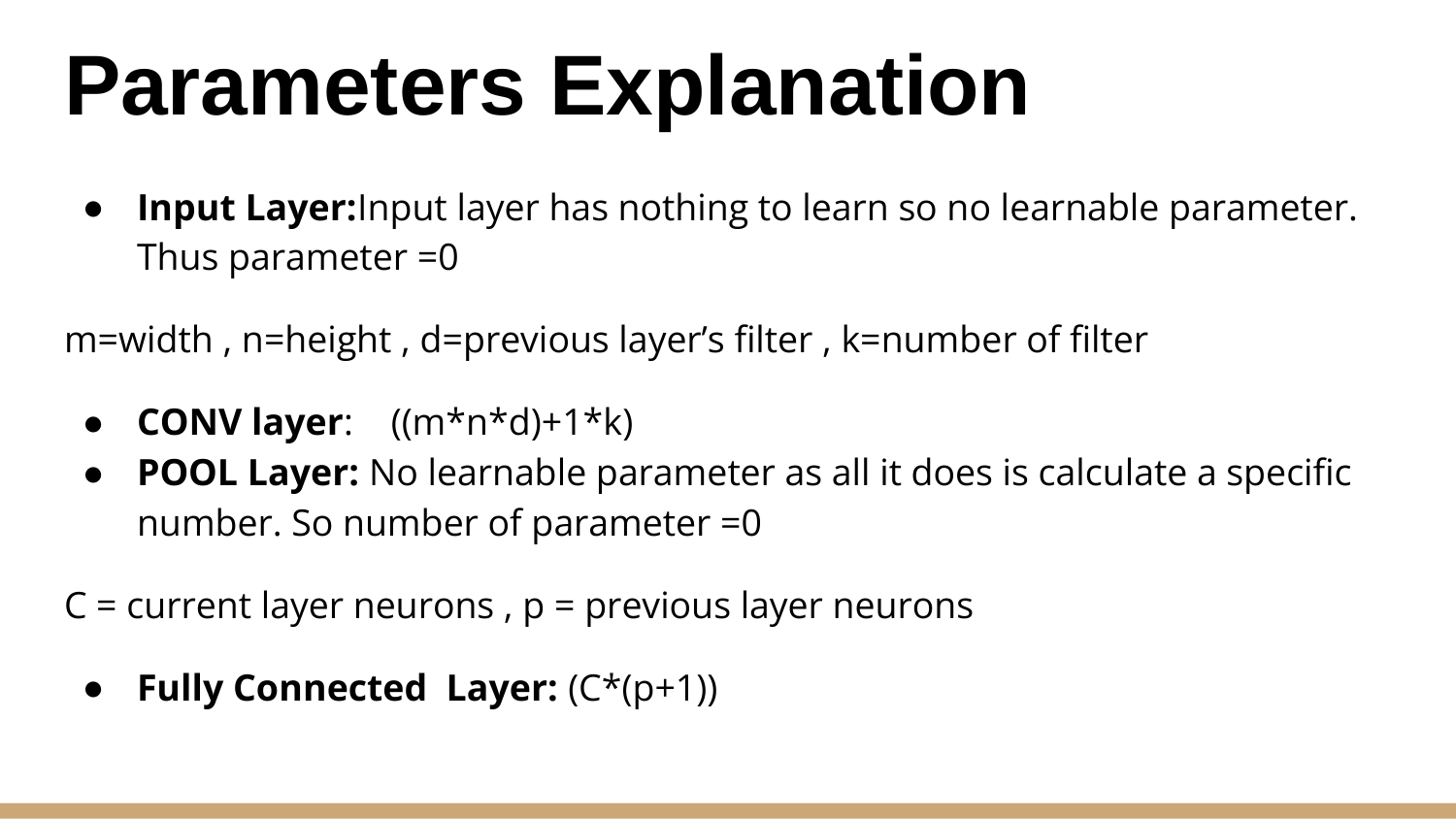

# Parameters Explanation
Input Layer:Input layer has nothing to learn so no learnable parameter. Thus parameter =0
m=width , n=height , d=previous layer’s filter , k=number of filter
CONV layer:    ((m*n*d)+1*k)
POOL Layer: No learnable parameter as all it does is calculate a specific number. So number of parameter =0
C = current layer neurons , p = previous layer neurons
Fully Connected  Layer: (C*(p+1))